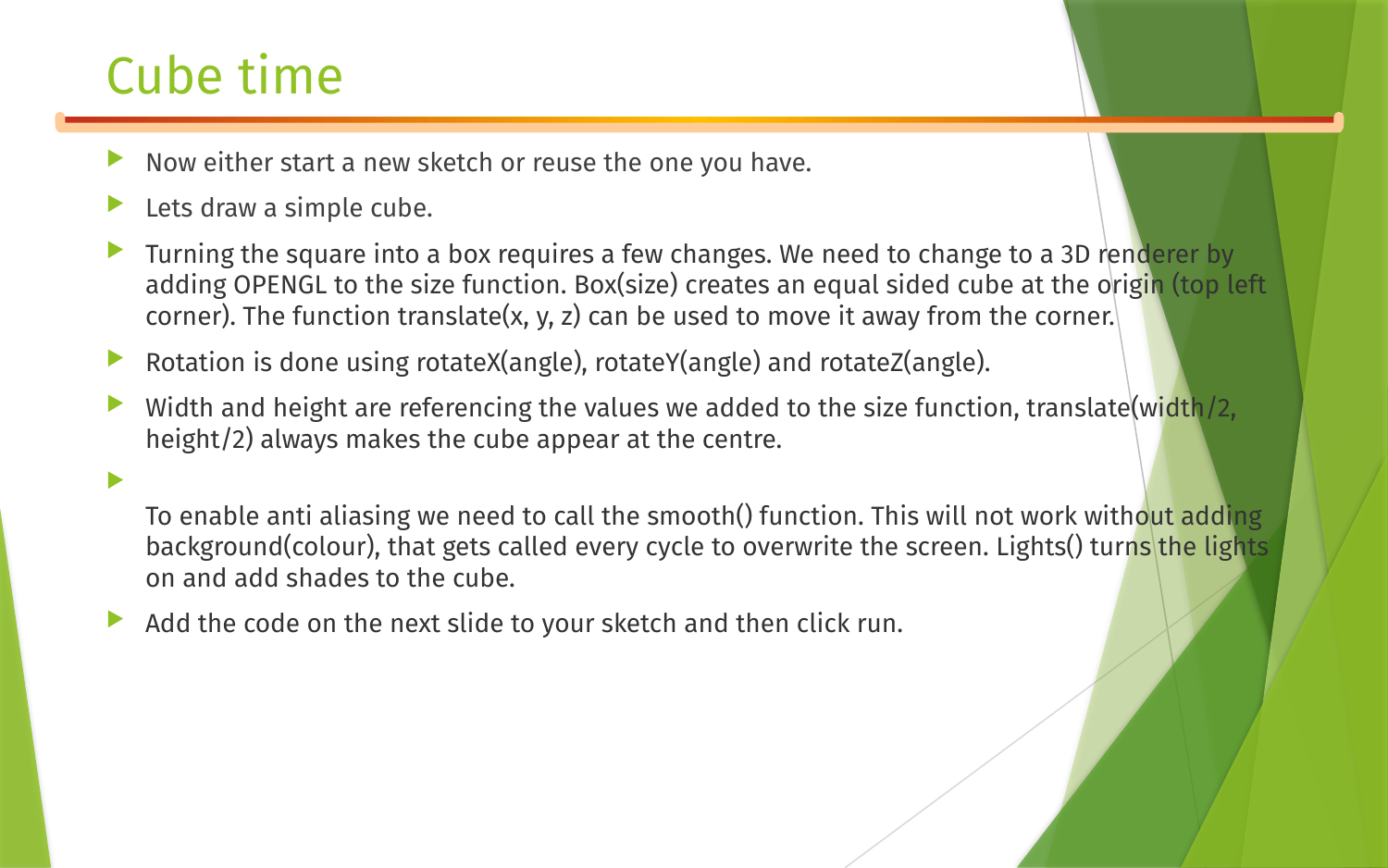

# Cube time
Now either start a new sketch or reuse the one you have.
Lets draw a simple cube.
Turning the square into a box requires a few changes. We need to change to a 3D renderer by adding OPENGL to the size function. Box(size) creates an equal sided cube at the origin (top left corner). The function translate(x, y, z) can be used to move it away from the corner.
Rotation is done using rotateX(angle), rotateY(angle) and rotateZ(angle).
Width and height are referencing the values we added to the size function, translate(width/2, height/2) always makes the cube appear at the centre.
To enable anti aliasing we need to call the smooth() function. This will not work without adding background(colour), that gets called every cycle to overwrite the screen. Lights() turns the lights on and add shades to the cube.
Add the code on the next slide to your sketch and then click run.